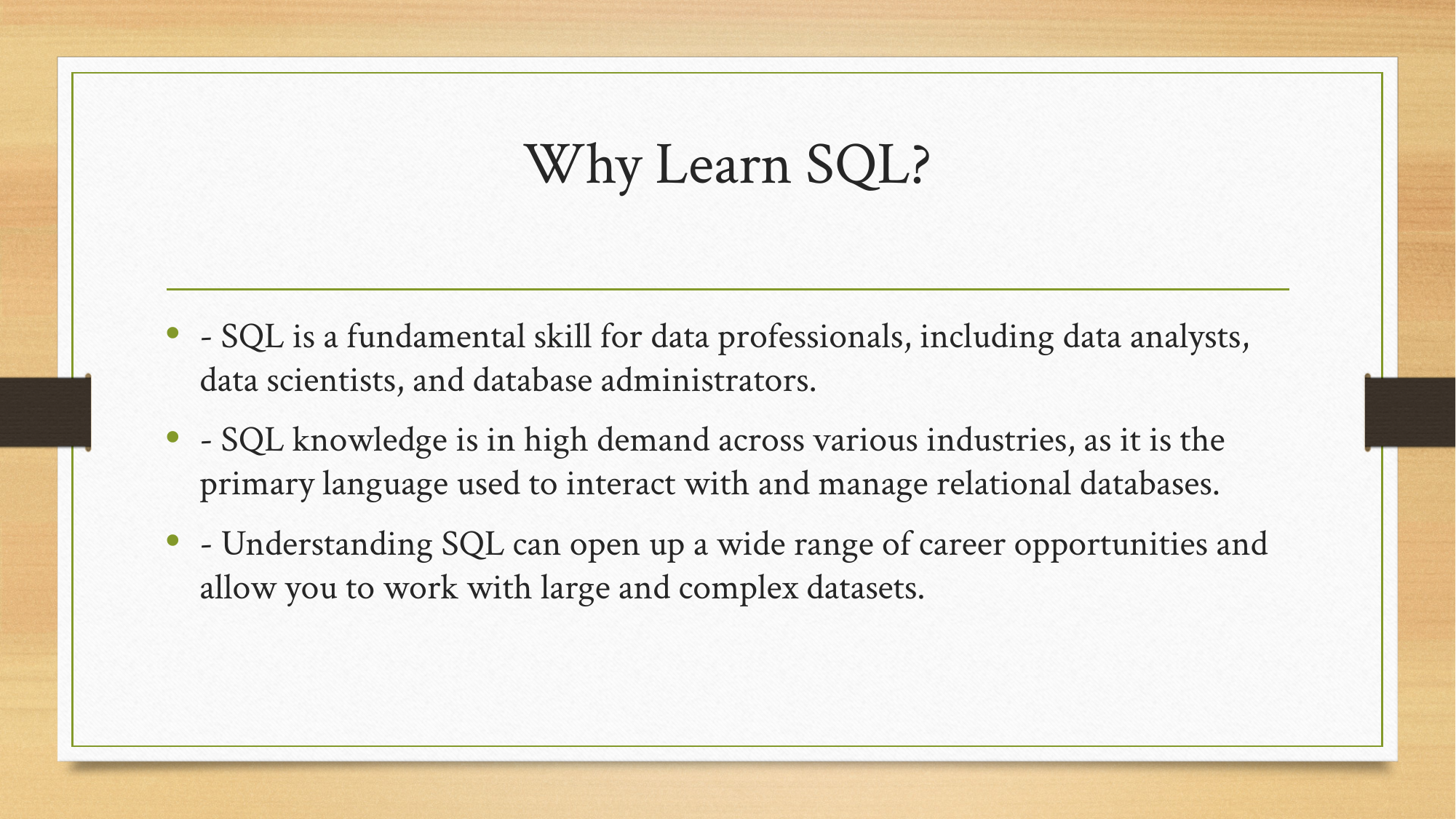

# Why Learn SQL?
- SQL is a fundamental skill for data professionals, including data analysts, data scientists, and database administrators.
- SQL knowledge is in high demand across various industries, as it is the primary language used to interact with and manage relational databases.
- Understanding SQL can open up a wide range of career opportunities and allow you to work with large and complex datasets.